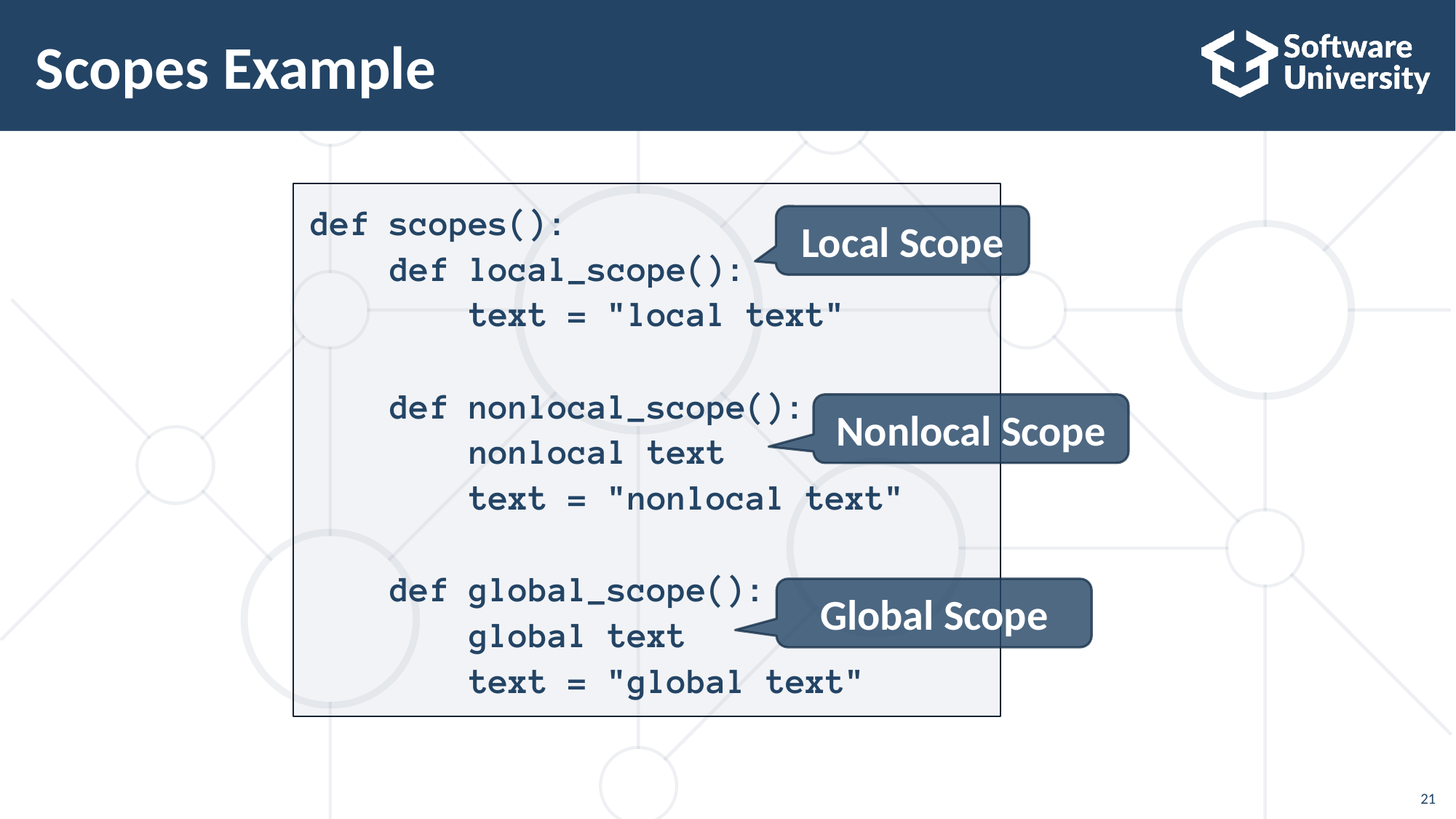

# Scopes Example
def scopes():
    def local_scope():
        text = "local text"

    def nonlocal_scope():
        nonlocal text
        text = "nonlocal text"

    def global_scope():
        global text
        text = "global text"
Local Scope
Nonlocal Scope
Global Scope
21